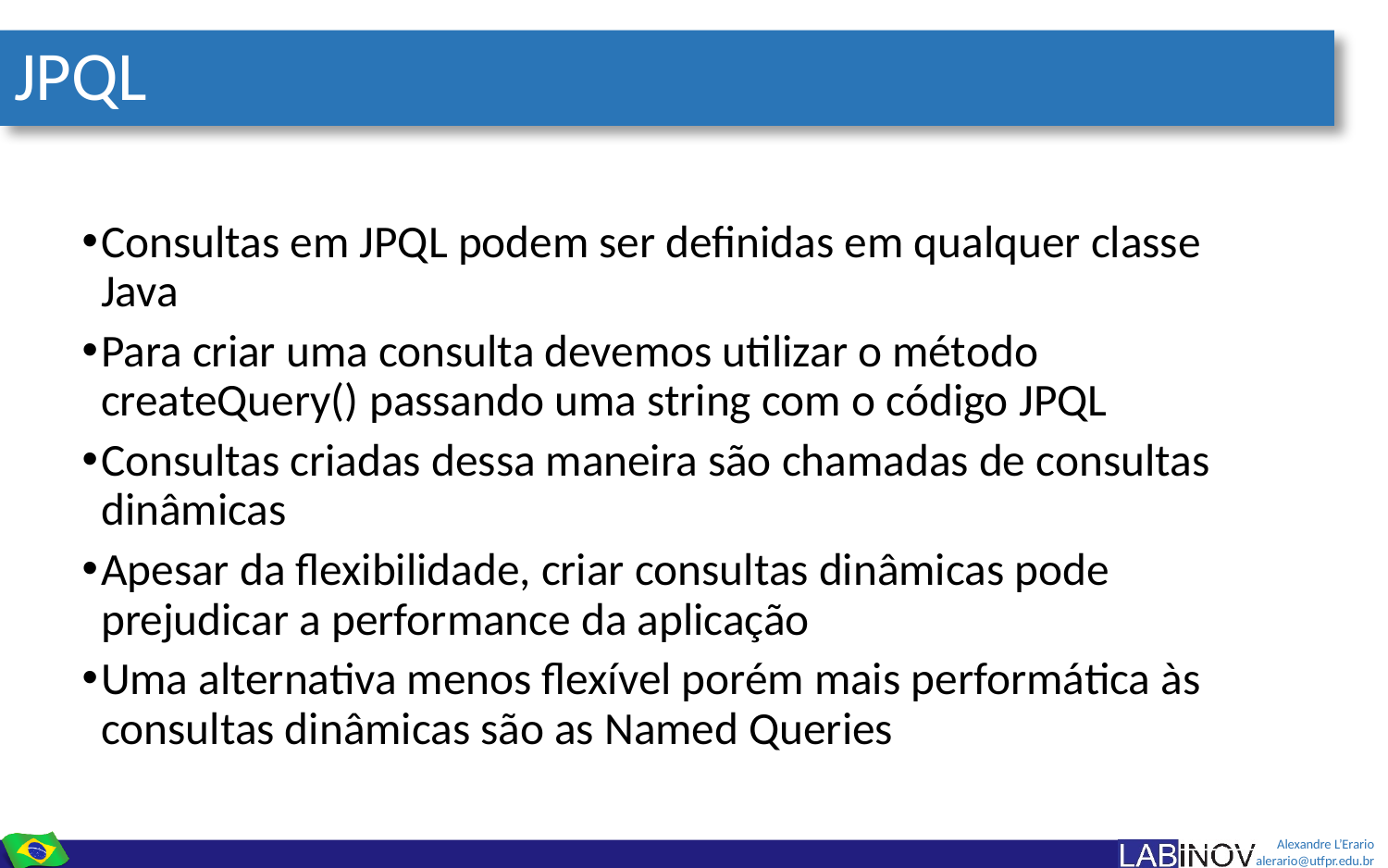

# JPQL
Consultas em JPQL podem ser definidas em qualquer classe Java
Para criar uma consulta devemos utilizar o método createQuery() passando uma string com o código JPQL
Consultas criadas dessa maneira são chamadas de consultas dinâmicas
Apesar da flexibilidade, criar consultas dinâmicas pode prejudicar a performance da aplicação
Uma alternativa menos flexível porém mais performática às consultas dinâmicas são as Named Queries